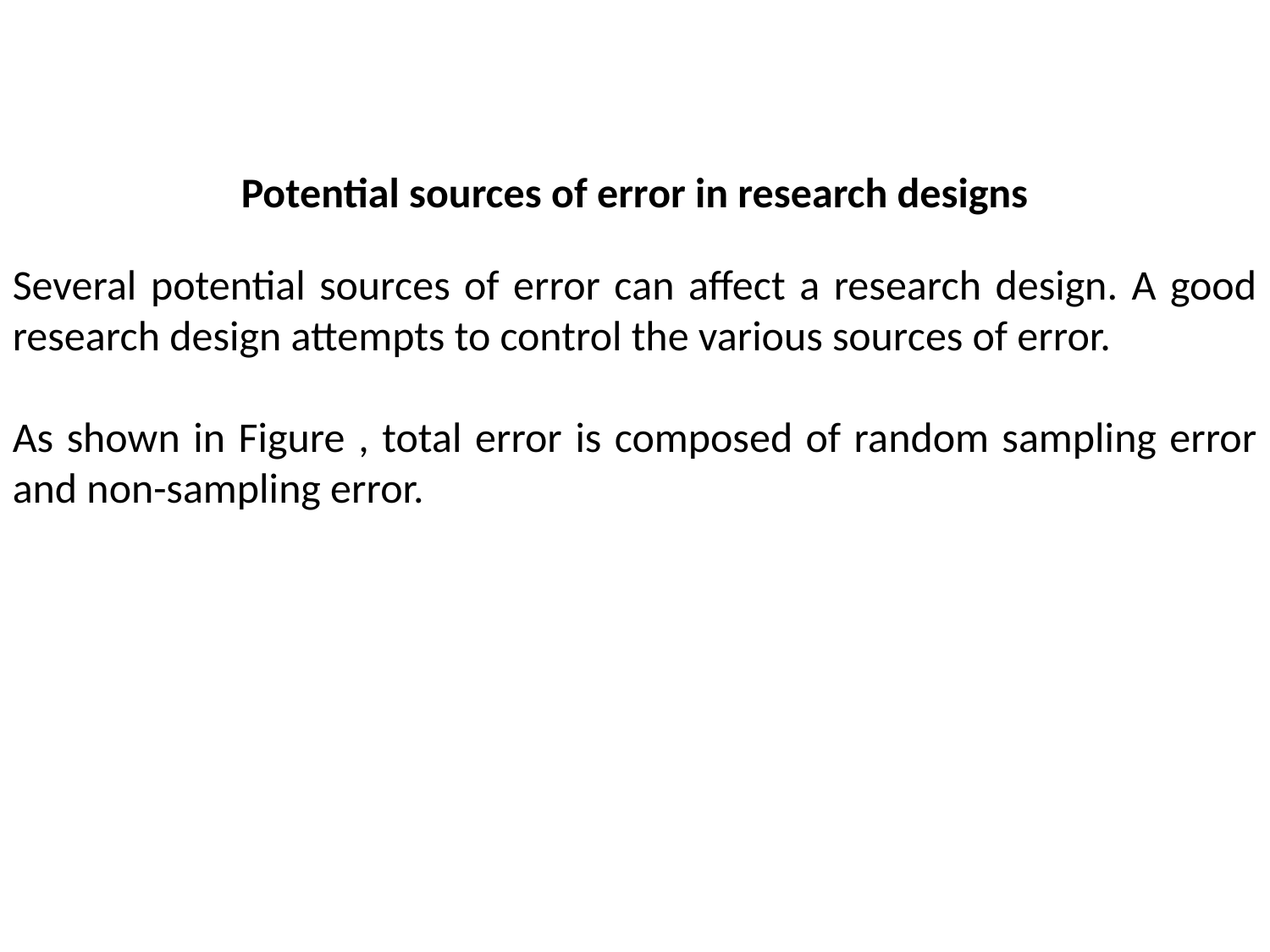

Potential sources of error in research designs

Several potential sources of error can affect a research design. A good research design attempts to control the various sources of error.

As shown in Figure , total error is composed of random sampling error and non-sampling error.